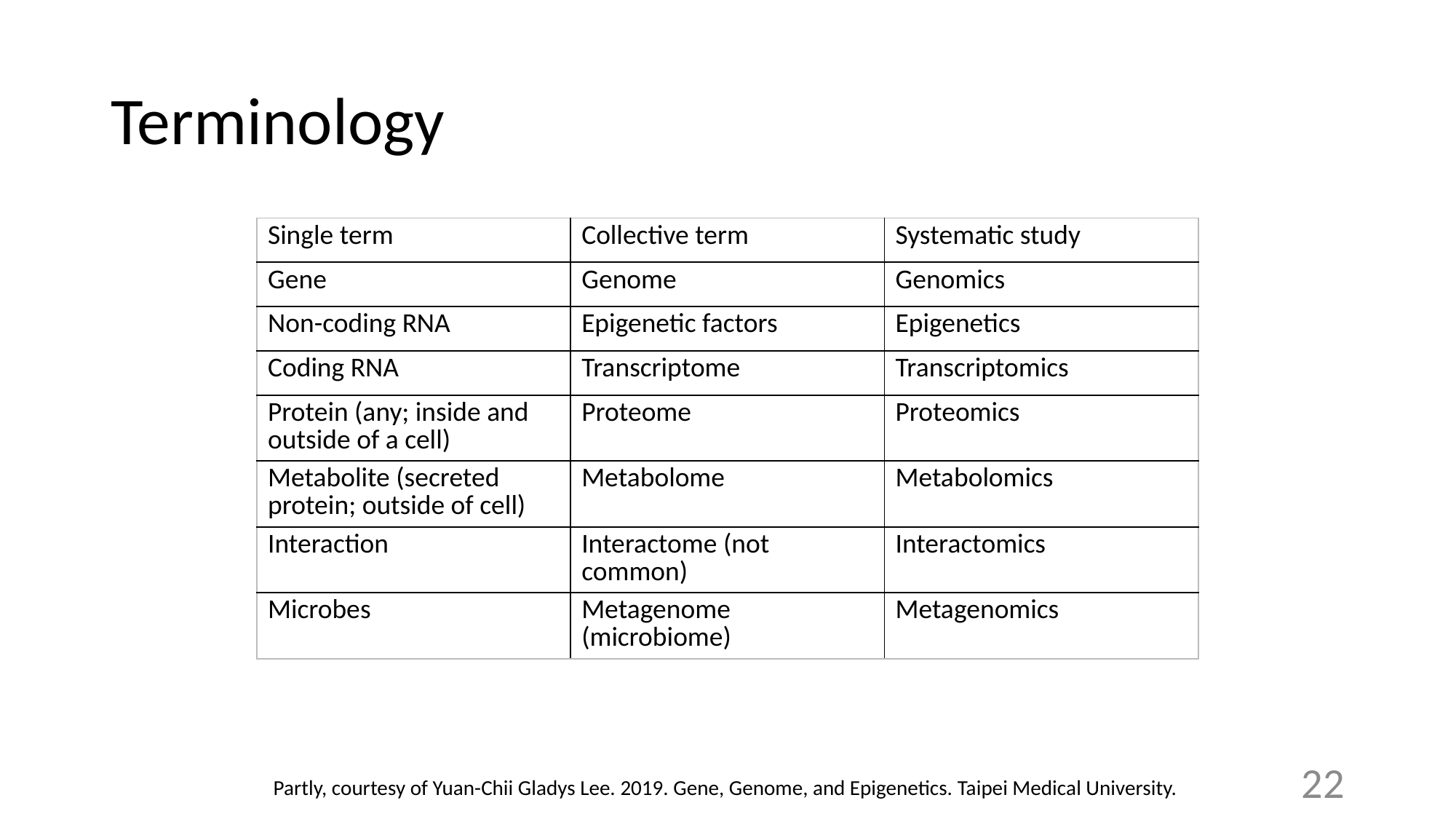

# Terminology
| Single term | Collective term | Systematic study |
| --- | --- | --- |
| Gene | Genome | Genomics |
| Non-coding RNA | Epigenetic factors | Epigenetics |
| Coding RNA | Transcriptome | Transcriptomics |
| Protein (any; inside and outside of a cell) | Proteome | Proteomics |
| Metabolite (secreted protein; outside of cell) | Metabolome | Metabolomics |
| Interaction | Interactome (not common) | Interactomics |
| Microbes | Metagenome (microbiome) | Metagenomics |
22
Partly, courtesy of Yuan-Chii Gladys Lee. 2019. Gene, Genome, and Epigenetics. Taipei Medical University.